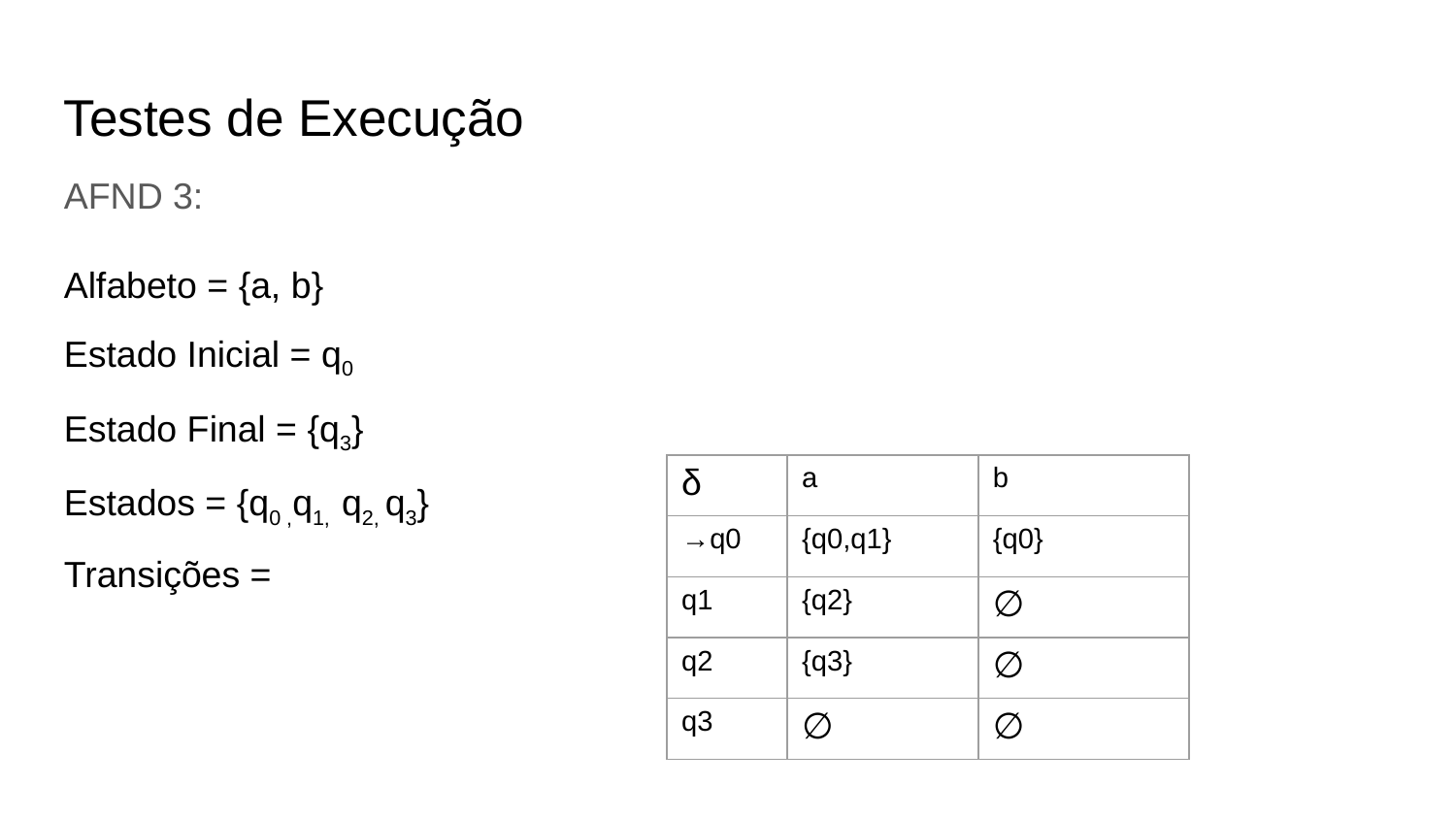

Testes de Execução
AFND 3:
Alfabeto = {a, b}
Estado Inicial = q0
Estado Final = {q3}
Estados = {q0 ,q1,  q2, q3}
Transições =
| δ | a | b |
| --- | --- | --- |
| →q0 | {q0,q1} | {q0} |
| q1 | {q2} | ∅ |
| q2 | {q3} | ∅ |
| q3 | ∅ | ∅ |